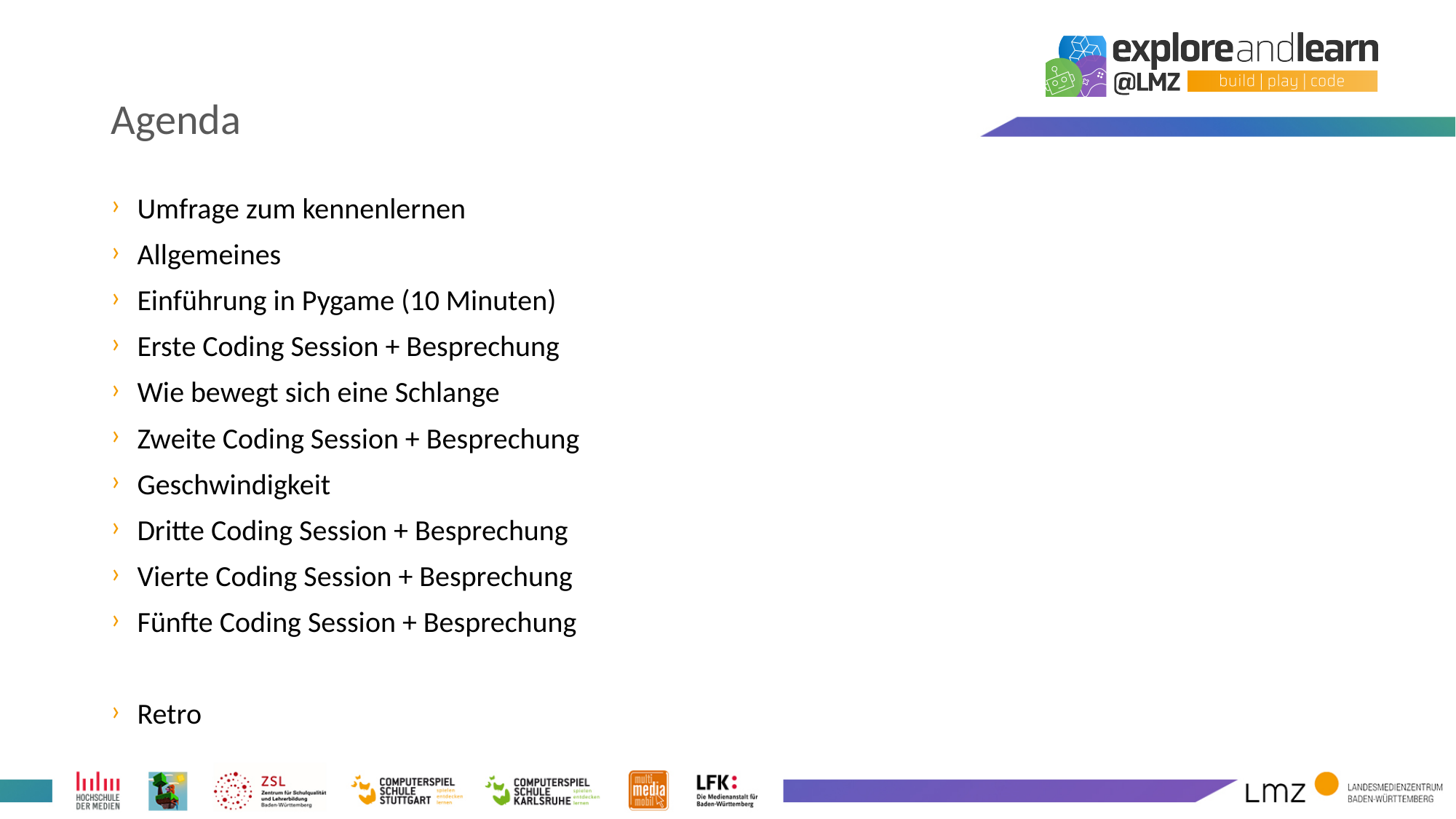

# Agenda
Umfrage zum kennenlernen
Allgemeines
Einführung in Pygame (10 Minuten)
Erste Coding Session + Besprechung
Wie bewegt sich eine Schlange
Zweite Coding Session + Besprechung
Geschwindigkeit
Dritte Coding Session + Besprechung
Vierte Coding Session + Besprechung
Fünfte Coding Session + Besprechung

Retro